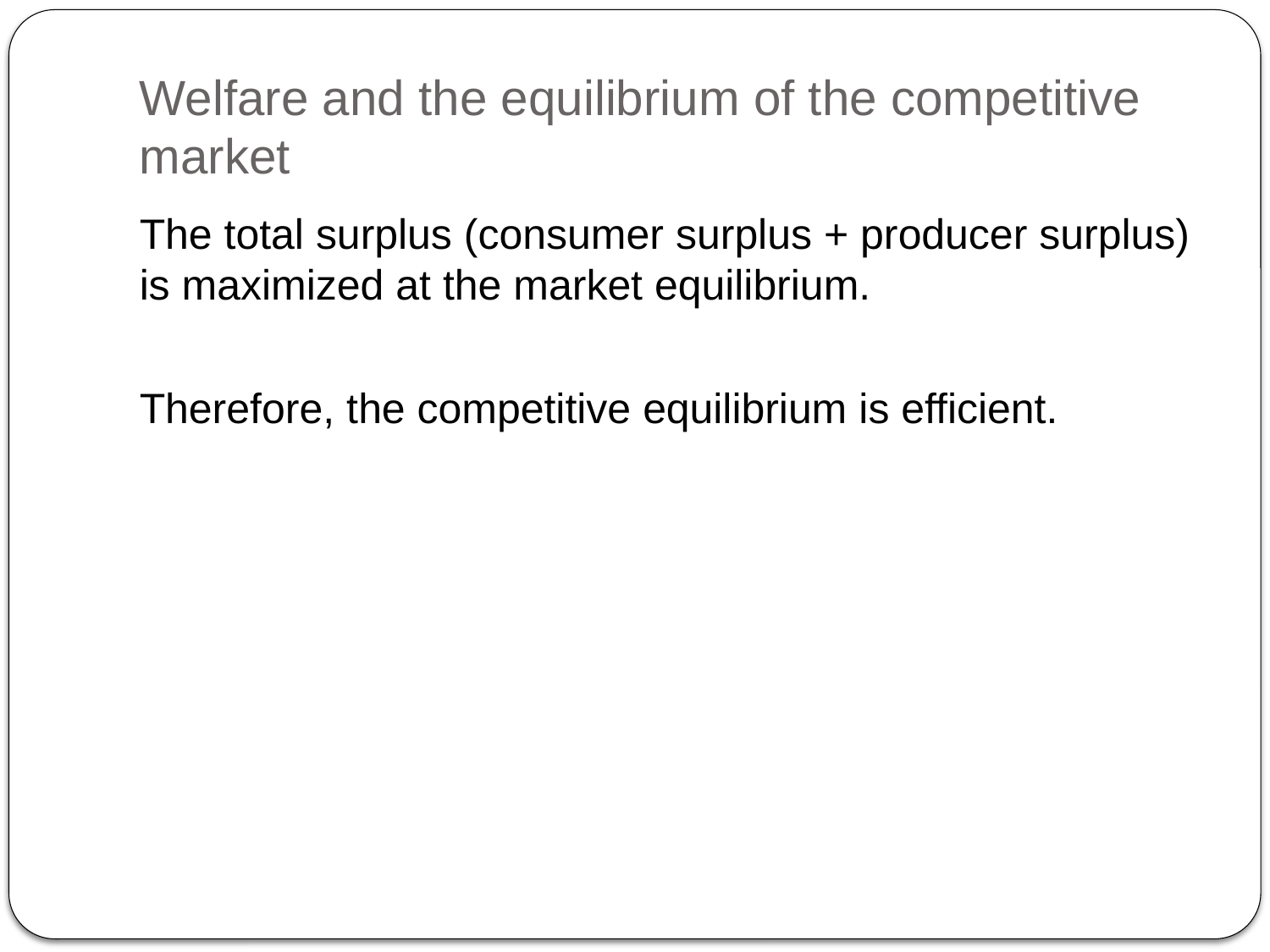

# Welfare and the equilibrium of the competitive market
The total surplus (consumer surplus + producer surplus) is maximized at the market equilibrium.

Therefore, the competitive equilibrium is efficient.